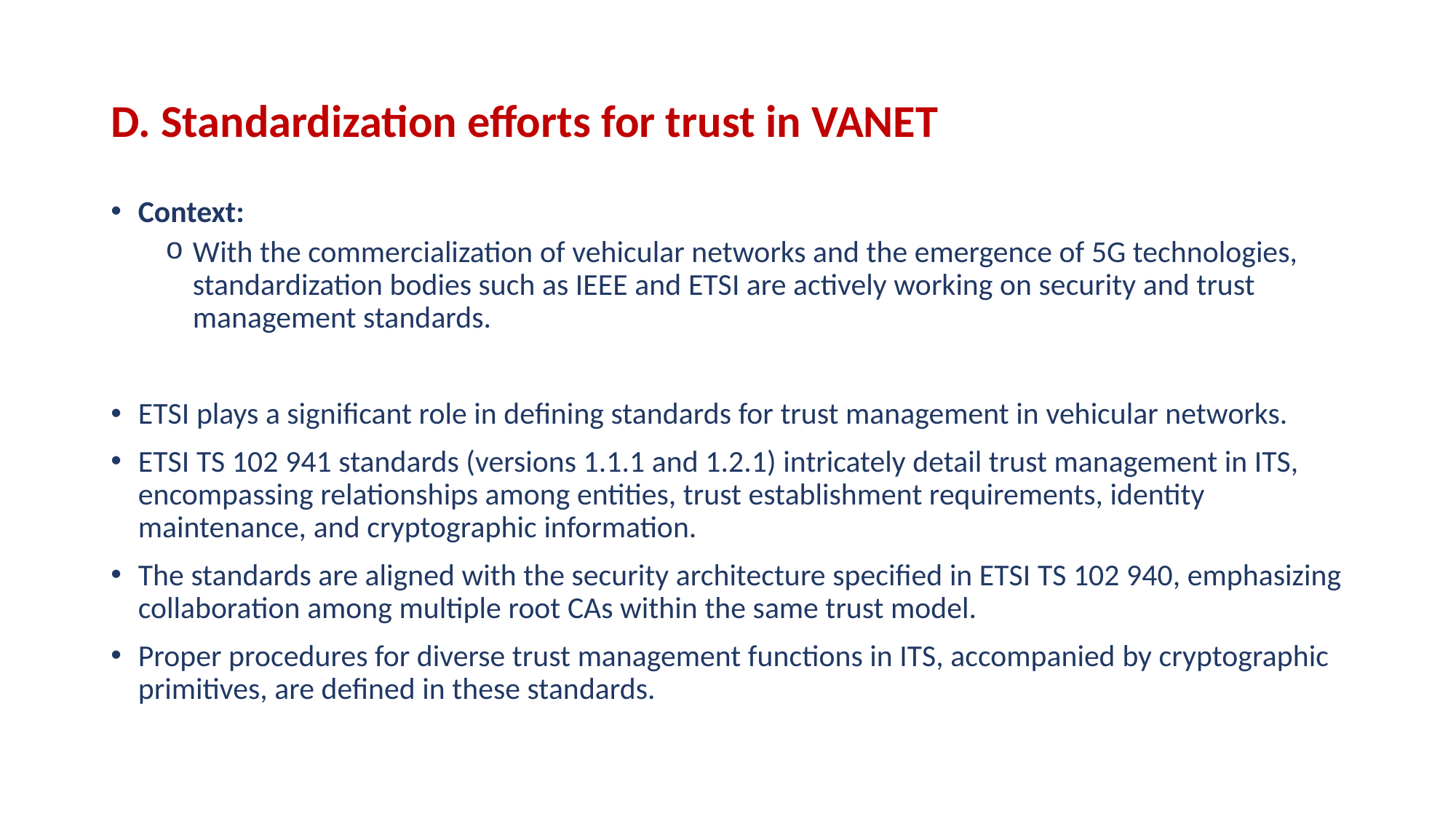

# D. Standardization efforts for trust in VANET
Context:
With the commercialization of vehicular networks and the emergence of 5G technologies, standardization bodies such as IEEE and ETSI are actively working on security and trust management standards.

ETSI plays a significant role in defining standards for trust management in vehicular networks.
ETSI TS 102 941 standards (versions 1.1.1 and 1.2.1) intricately detail trust management in ITS, encompassing relationships among entities, trust establishment requirements, identity maintenance, and cryptographic information.
The standards are aligned with the security architecture specified in ETSI TS 102 940, emphasizing collaboration among multiple root CAs within the same trust model.
Proper procedures for diverse trust management functions in ITS, accompanied by cryptographic primitives, are defined in these standards.